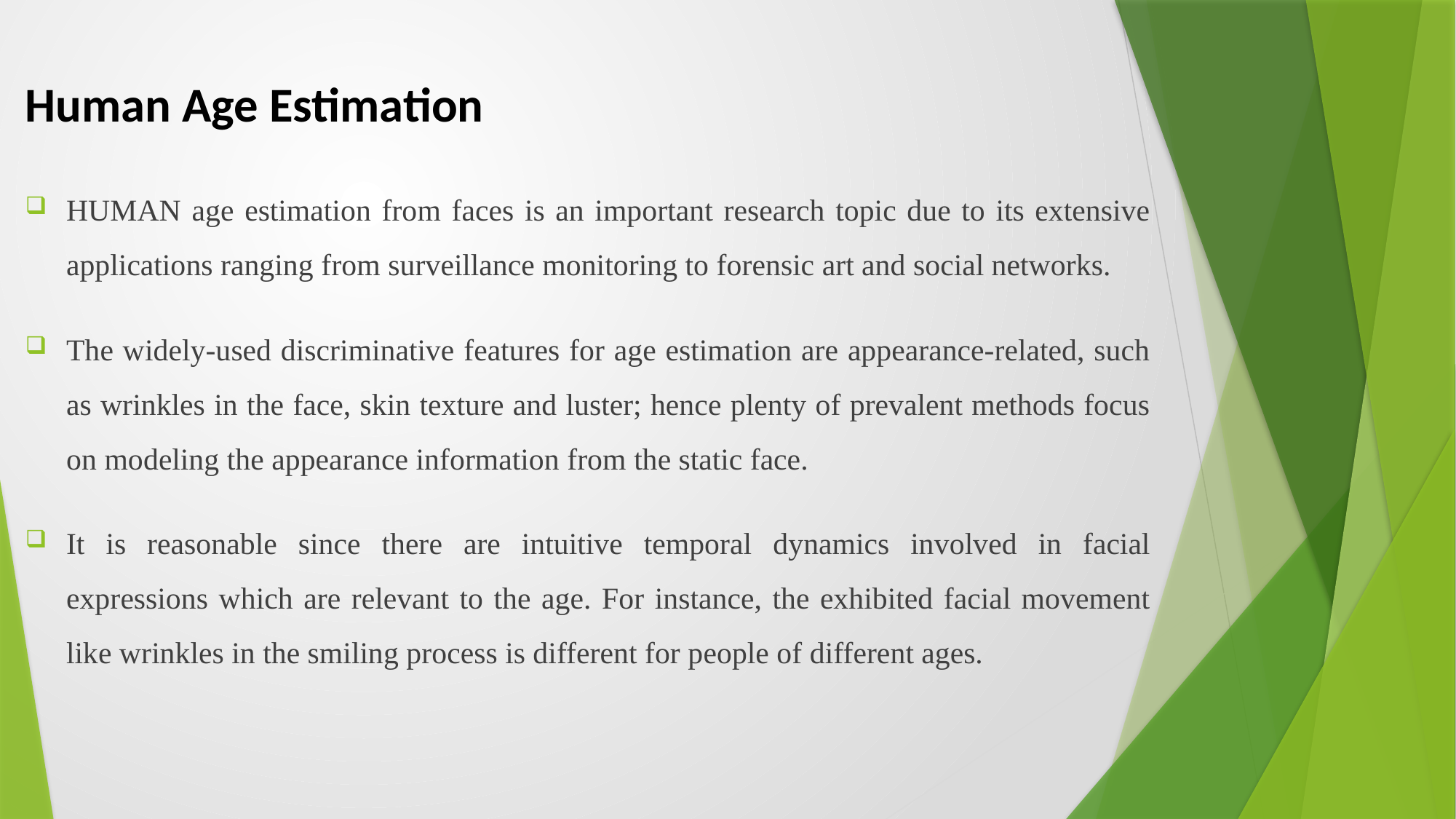

# Human Age Estimation
HUMAN age estimation from faces is an important research topic due to its extensive applications ranging from surveillance monitoring to forensic art and social networks.
The widely-used discriminative features for age estimation are appearance-related, such as wrinkles in the face, skin texture and luster; hence plenty of prevalent methods focus on modeling the appearance information from the static face.
It is reasonable since there are intuitive temporal dynamics involved in facial expressions which are relevant to the age. For instance, the exhibited facial movement like wrinkles in the smiling process is different for people of different ages.